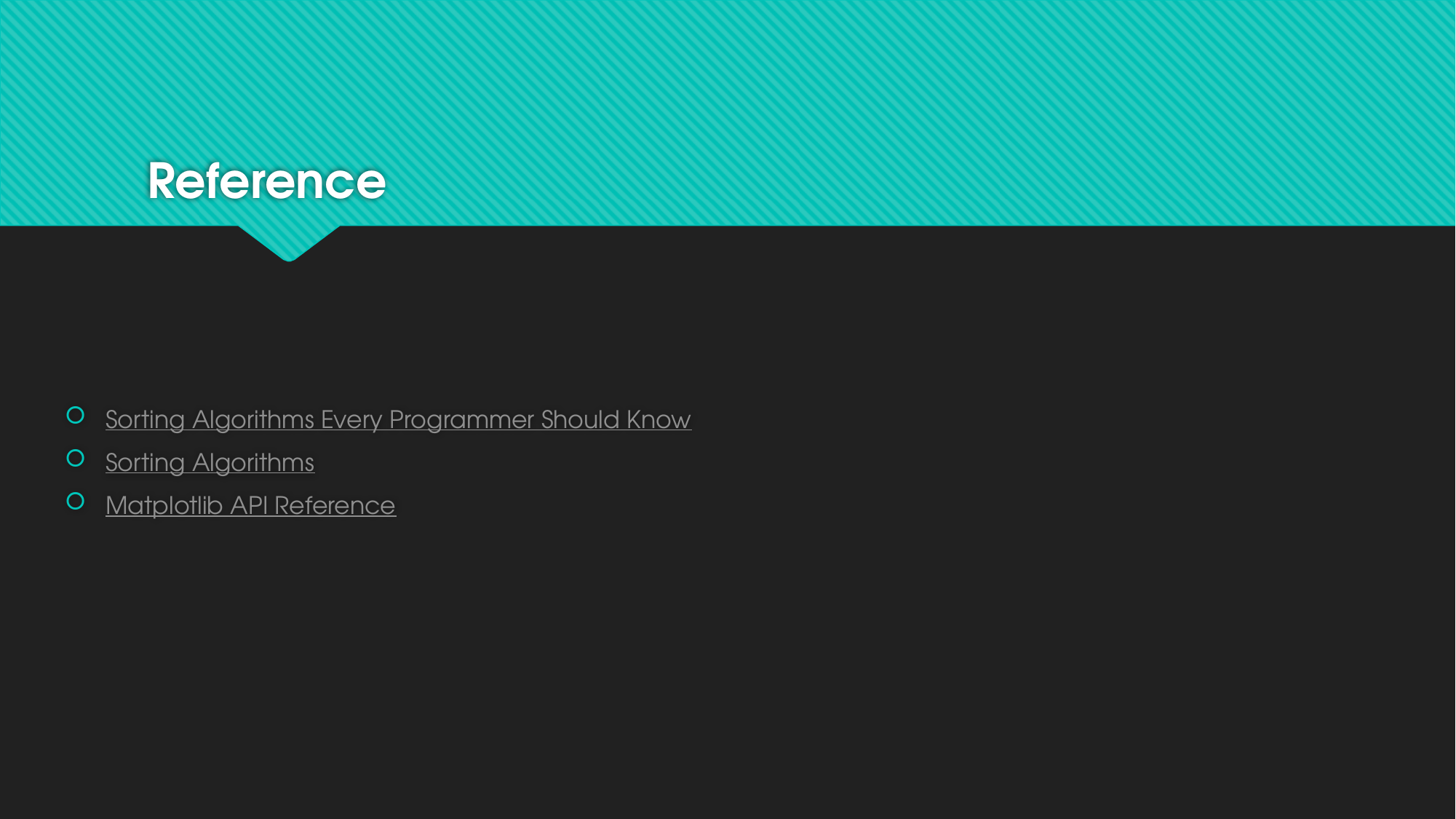

# Reference

Sorting Algorithms Every Programmer Should Know
Sorting Algorithms
Matplotlib API Reference